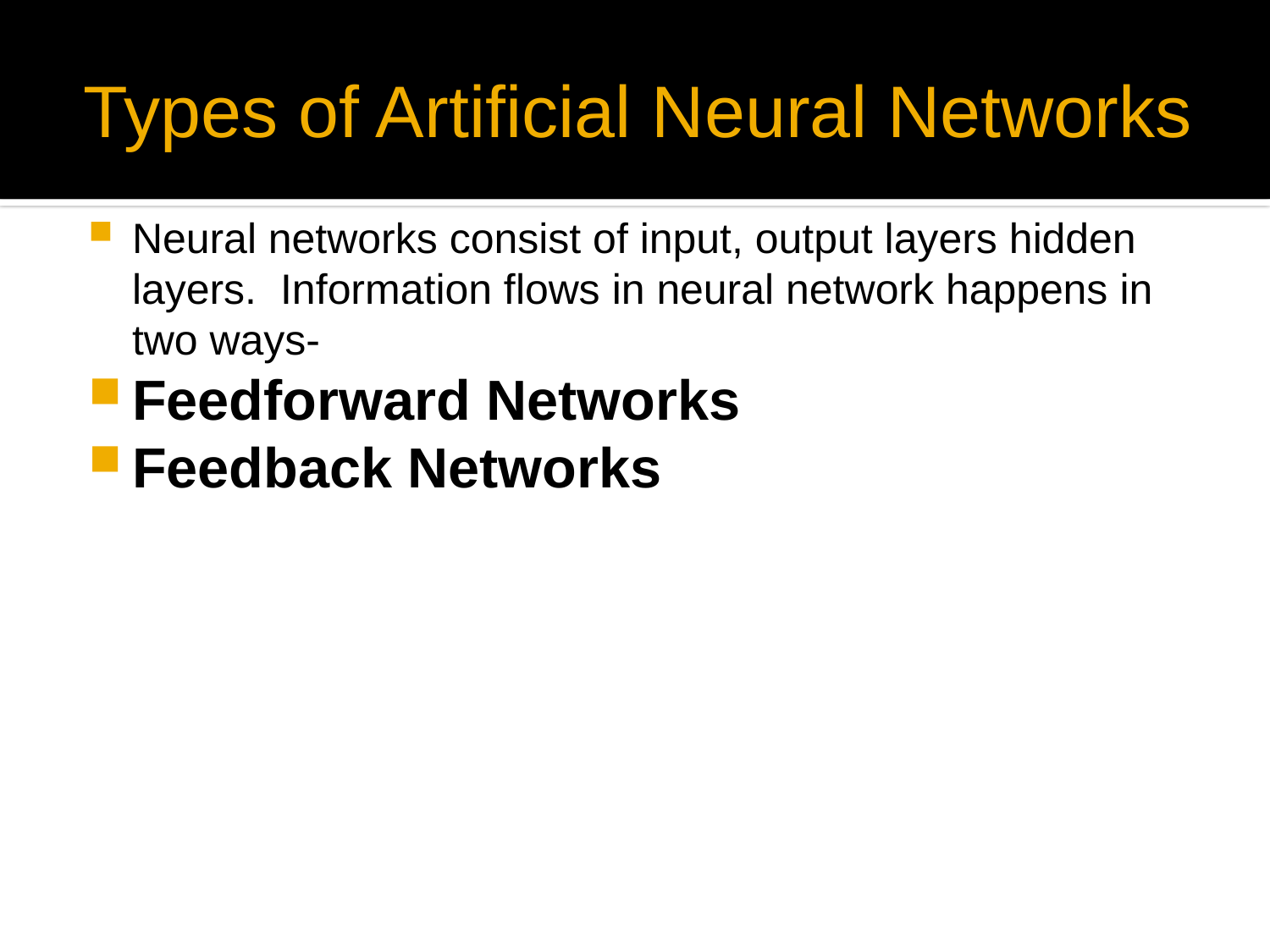

# Types of Artificial Neural Networks
Neural networks consist of input, output layers hidden layers.  Information flows in neural network happens in two ways-
Feedforward Networks
Feedback Networks